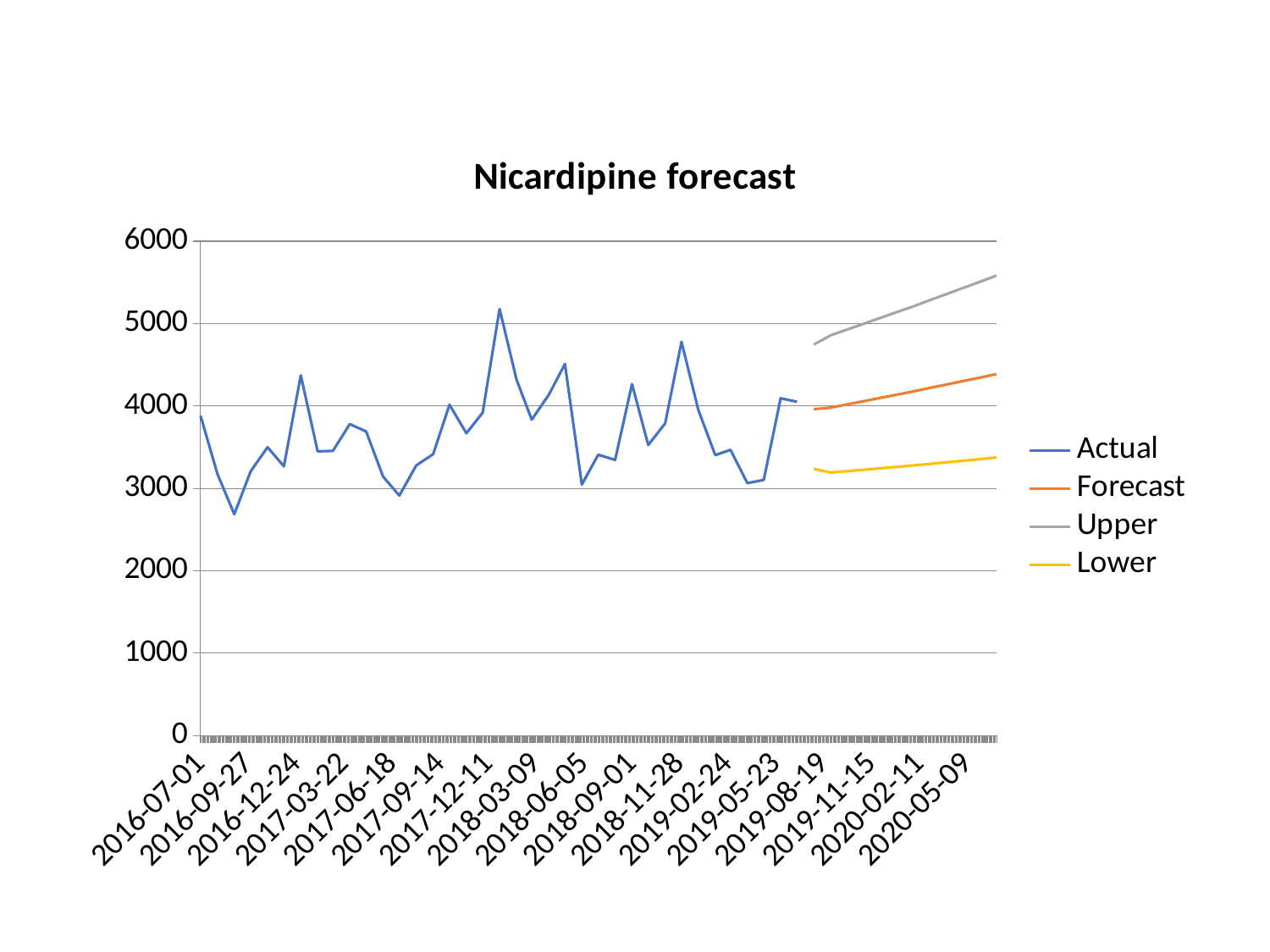

### Chart: Nicardipine forecast

| Category | Actual | Forecast | Upper | Lower |
|---|---|---|---|---|
| 42552.0 | 3882.0 | None | None | None |
| 42583.0 | 3174.0 | None | None | None |
| 42614.0 | 2685.0 | None | None | None |
| 42644.0 | 3206.0 | None | None | None |
| 42675.0 | 3499.0 | None | None | None |
| 42705.0 | 3267.0 | None | None | None |
| 42736.0 | 4372.0 | None | None | None |
| 42767.0 | 3449.0 | None | None | None |
| 42795.0 | 3454.0 | None | None | None |
| 42826.0 | 3780.0 | None | None | None |
| 42856.0 | 3690.0 | None | None | None |
| 42887.0 | 3143.0 | None | None | None |
| 42917.0 | 2912.0 | None | None | None |
| 42948.0 | 3278.0 | None | None | None |
| 42979.0 | 3414.0 | None | None | None |
| 43009.0 | 4015.0 | None | None | None |
| 43040.0 | 3668.0 | None | None | None |
| 43070.0 | 3919.0 | None | None | None |
| 43101.0 | 5177.0 | None | None | None |
| 43132.0 | 4320.0 | None | None | None |
| 43160.0 | 3833.0 | None | None | None |
| 43191.0 | 4133.0 | None | None | None |
| 43221.0 | 4508.0 | None | None | None |
| 43252.0 | 3045.0 | None | None | None |
| 43282.0 | 3408.0 | None | None | None |
| 43313.0 | 3344.0 | None | None | None |
| 43344.0 | 4265.0 | None | None | None |
| 43374.0 | 3526.0 | None | None | None |
| 43405.0 | 3787.0 | None | None | None |
| 43435.0 | 4779.0 | None | None | None |
| 43466.0 | 3949.0 | None | None | None |
| 43497.0 | 3403.0 | None | None | None |
| 43525.0 | 3467.0 | None | None | None |
| 43556.0 | 3063.0 | None | None | None |
| 43586.0 | 3102.0 | None | None | None |
| 43617.0 | 4093.0 | None | None | None |
| 43647.0 | 4050.0 | None | None | None |
| 43678.0 | None | 3960.6759308227993 | 4744.636094418566 | 3236.469058534574 |
| 43709.0 | None | 3979.688528413787 | 4857.5032996453 | 3191.6984732864034 |
| 43739.0 | None | 4018.58775335211 | 4927.28868105022 | 3208.306972803683 |
| 43770.0 | None | 4057.867322733166 | 4997.607326232554 | 3225.3049473191113 |
| 43800.0 | None | 4097.530956683733 | 5068.481963133353 | 3242.679482572302 |
| 43831.0 | None | 4137.582411724871 | 5139.933933328686 | 3260.4191546486845 |
| 43862.0 | None | 4178.025481133615 | 5211.983389940314 | 3278.51383317904 |
| 43891.0 | None | 4218.863995301352 | 5284.649463402423 | 3296.9545166726284 |
| 43922.0 | None | 4260.101822095629 | 5357.950401253624 | 3315.7331938562857 |
| 43952.0 | None | 4301.742867232734 | 5431.903686753989 | 3334.842726180137 |
| 43983.0 | None | 4343.791074639476 | 5506.526140140781 | 3354.276747718469 |
| 44013.0 | None | 4386.250426832947 | 5581.834005519859 | 3374.0295794241965 |